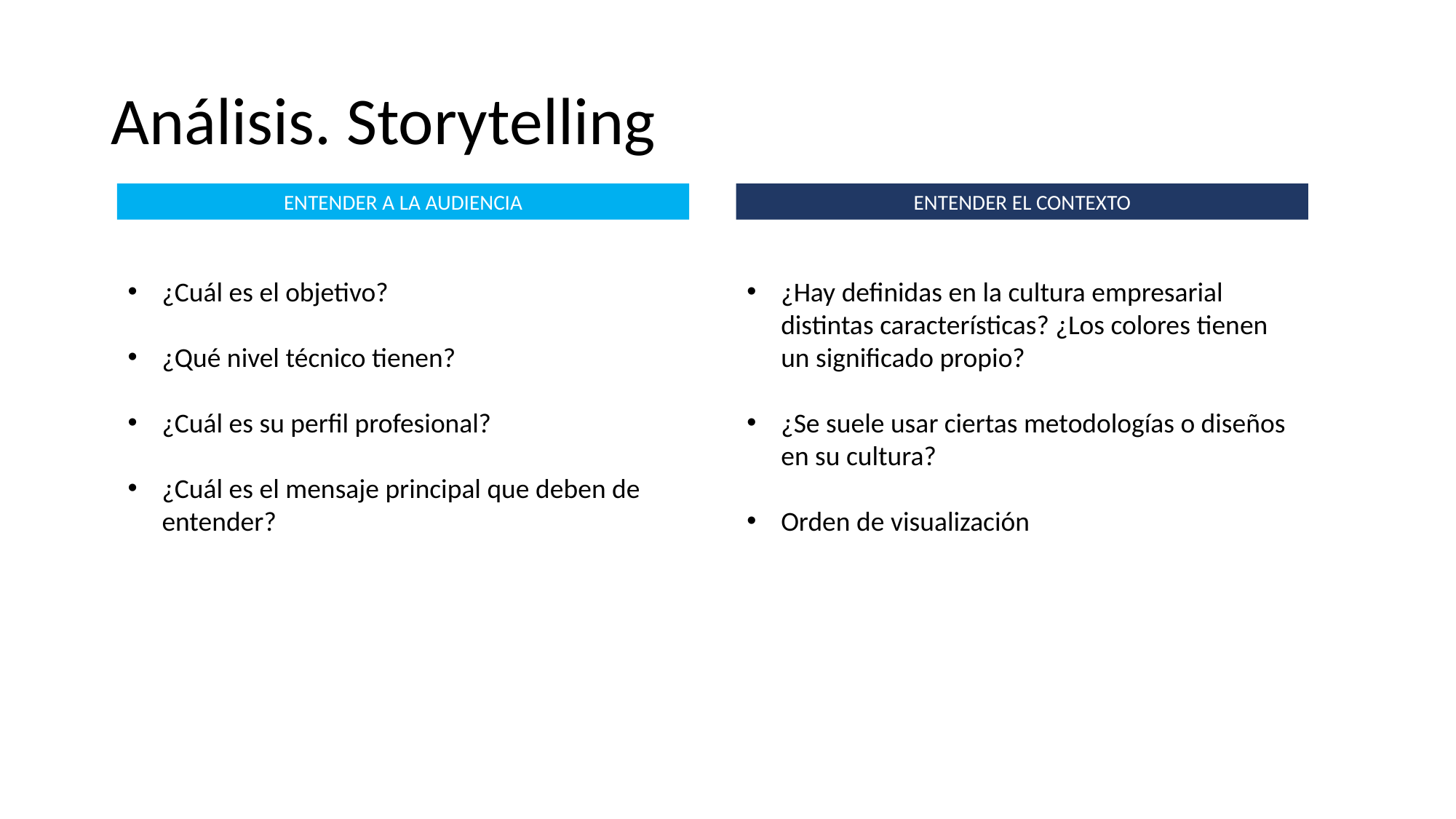

# Análisis. Storytelling
ENTENDER A LA AUDIENCIA
ENTENDER EL CONTEXTO
¿Cuál es el objetivo?

¿Qué nivel técnico tienen?

¿Cuál es su perfil profesional?

¿Cuál es el mensaje principal que deben de entender?
¿Hay definidas en la cultura empresarial distintas características? ¿Los colores tienen un significado propio?

¿Se suele usar ciertas metodologías o diseños en su cultura?

Orden de visualización